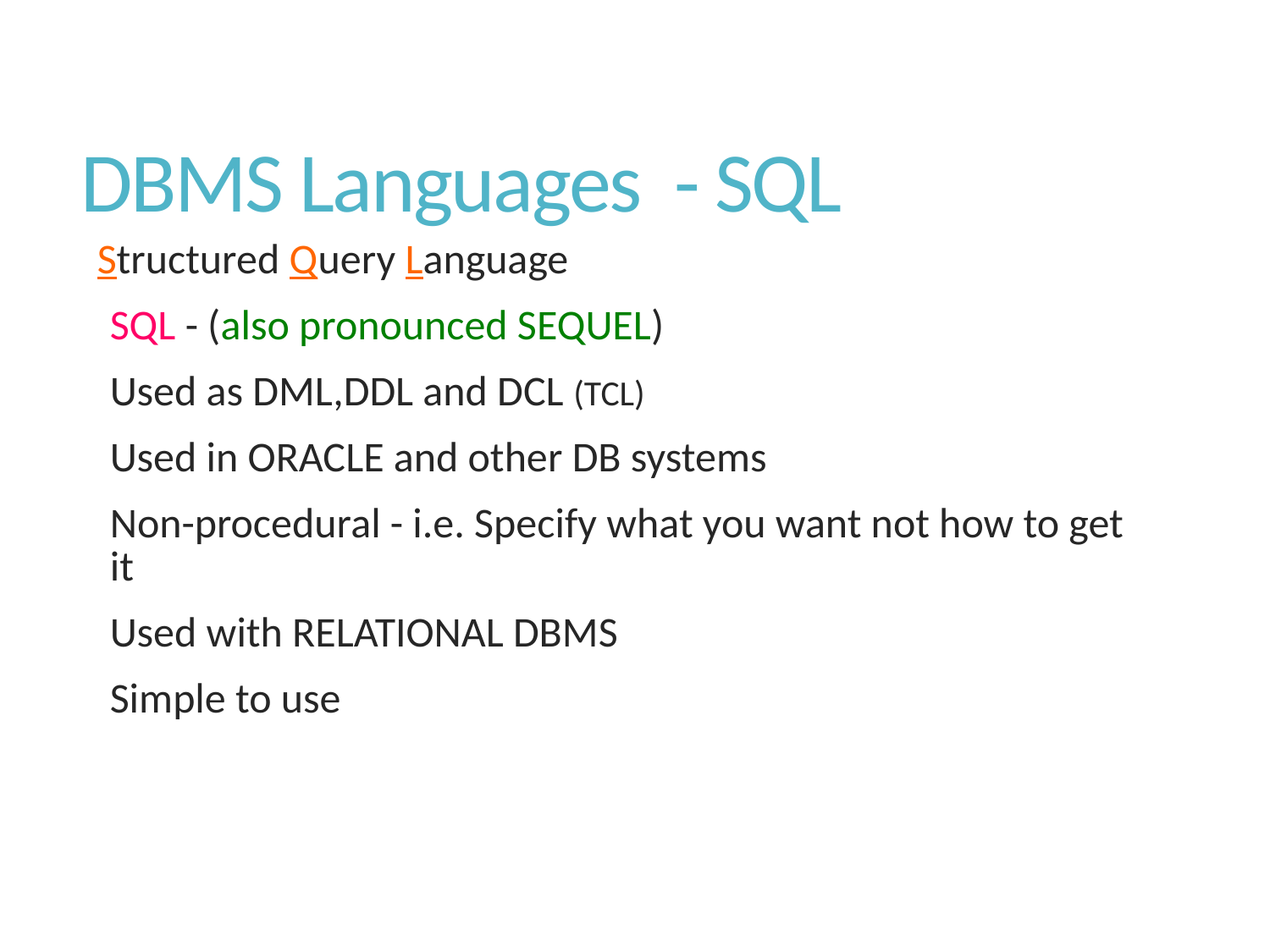

# DBMS Languages  - SQL
Structured Query Language
	SQL - (also pronounced SEQUEL)
Used as DML,DDL and DCL (TCL)
Used in ORACLE and other DB systems
Non-procedural - i.e. Specify what you want not how to get it
Used with RELATIONAL DBMS
Simple to use